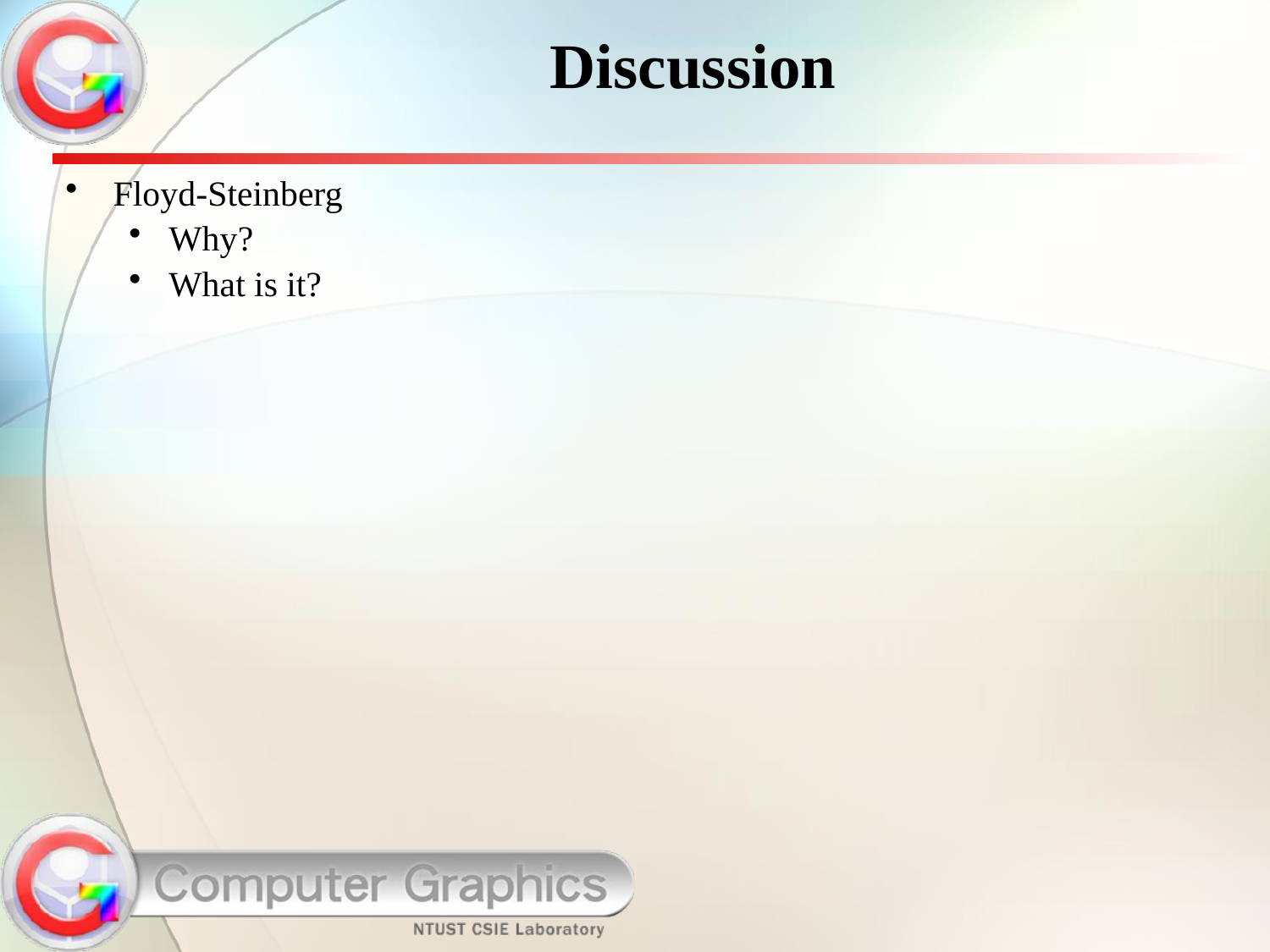

# Discussion
Floyd-Steinberg
Why?
What is it?